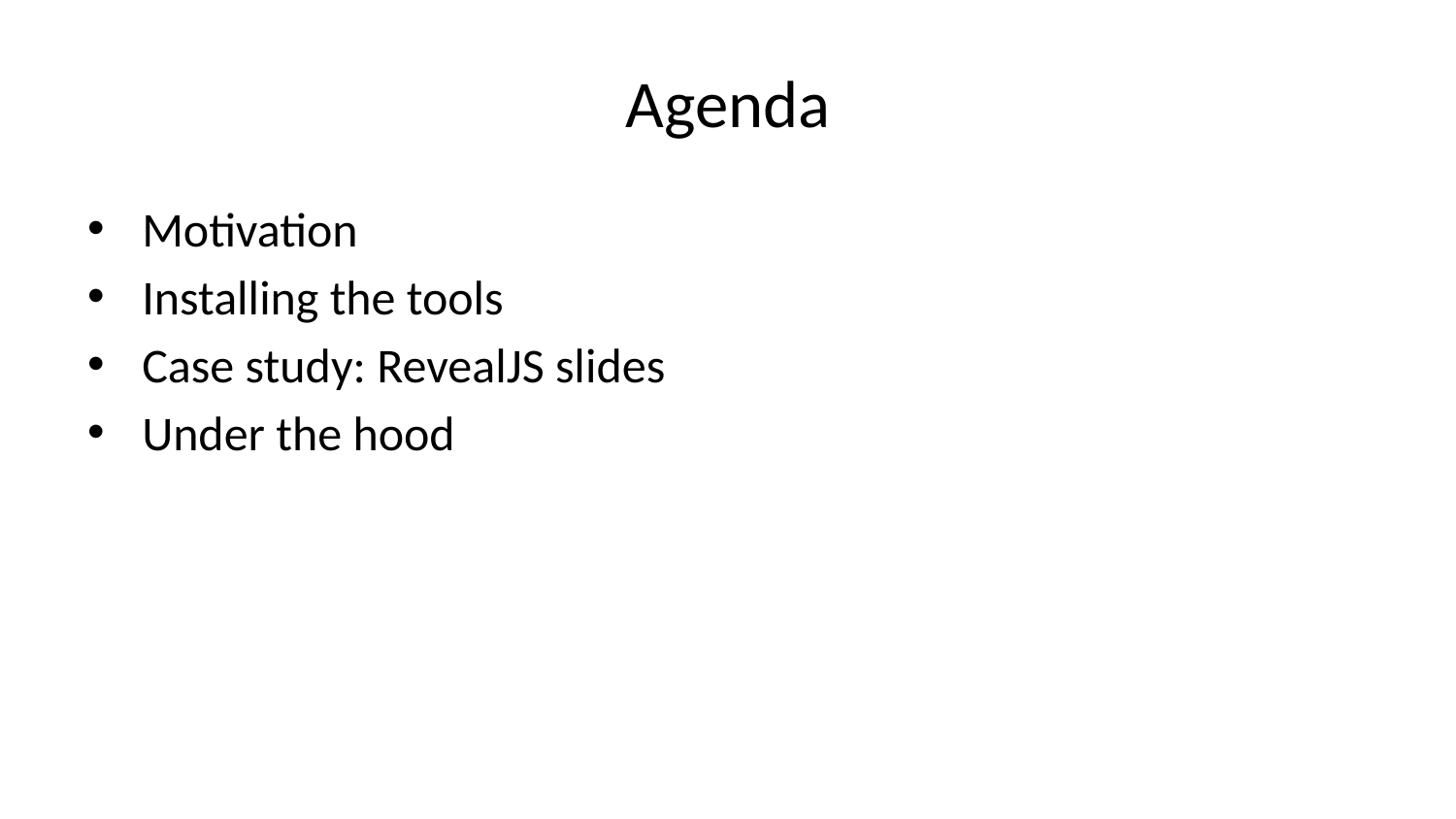

# Agenda
Motivation
Installing the tools
Case study: RevealJS slides
Under the hood